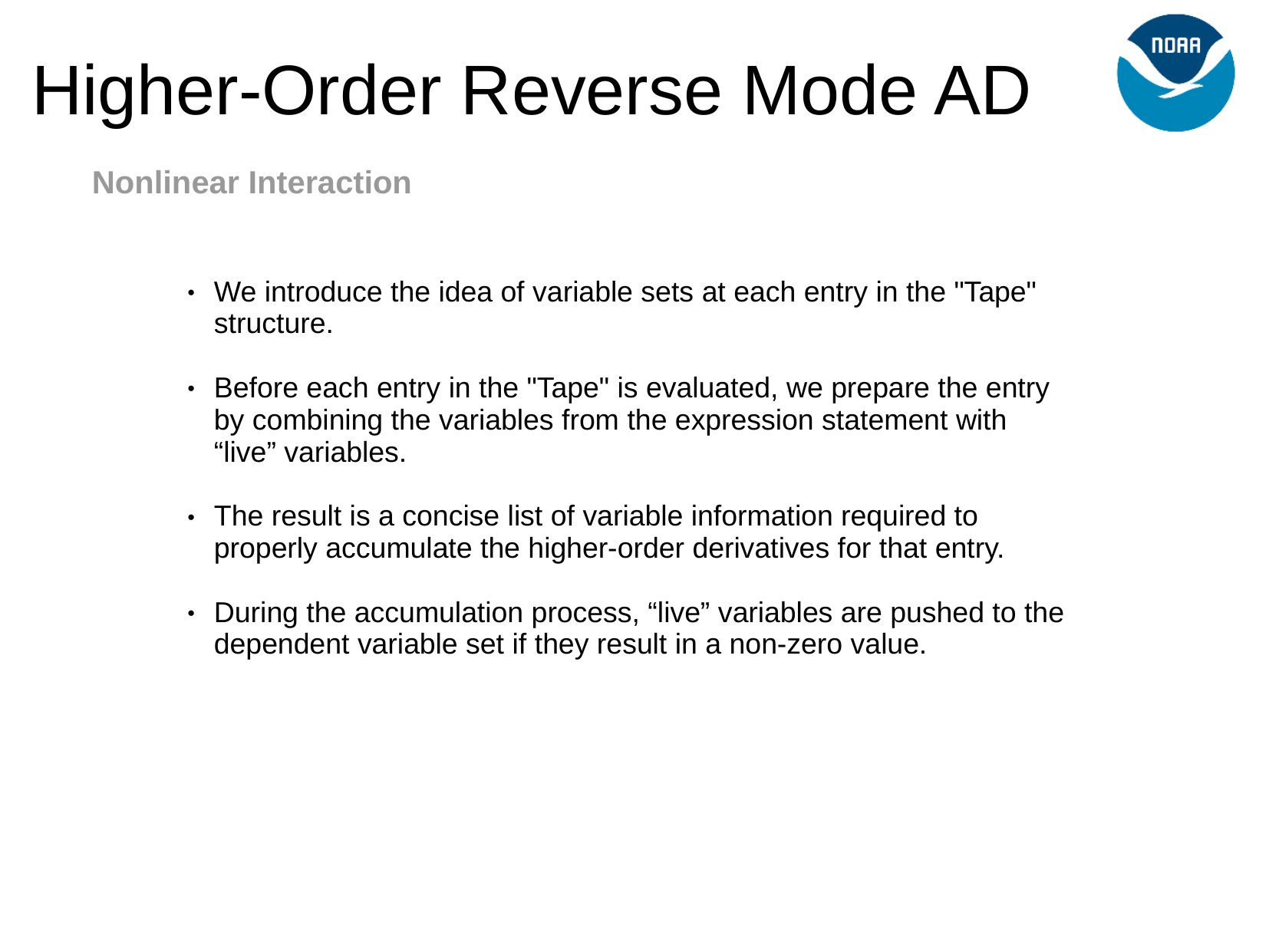

Higher-Order Reverse Mode AD
Nonlinear Interaction

We introduce the idea of variable sets at each entry in the "Tape" structure.

Before each entry in the "Tape" is evaluated, we prepare the entry by combining the variables from the expression statement with “live” variables.

The result is a concise list of variable information required to properly accumulate the higher-order derivatives for that entry.

During the accumulation process, “live” variables are pushed to the  dependent variable set if they result in a non-zero value.